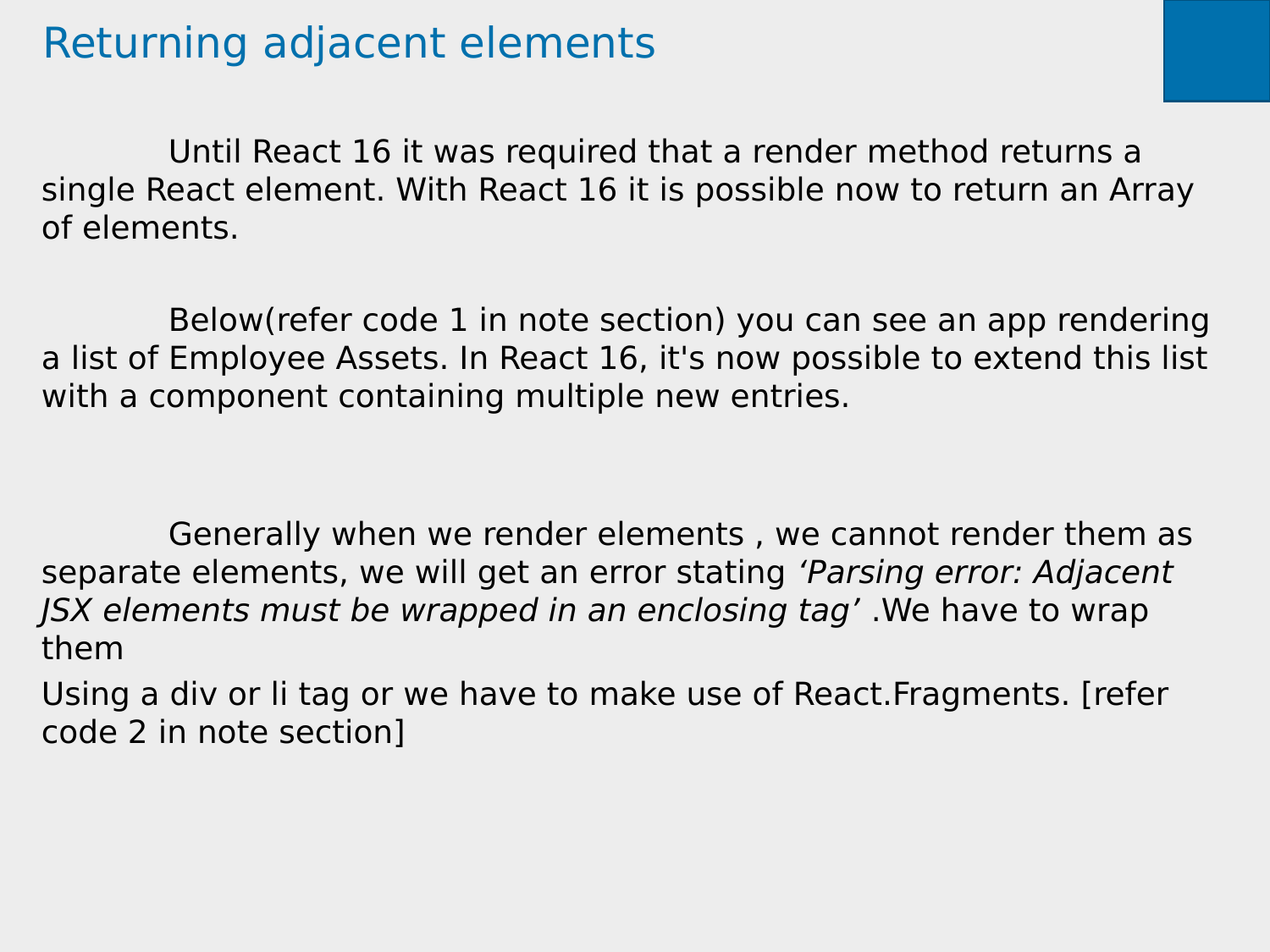

# Returning adjacent elements

	Until React 16 it was required that a render method returns a single React element. With React 16 it is possible now to return an Array of elements.

	Below(refer code 1 in note section) you can see an app rendering a list of Employee Assets. In React 16, it's now possible to extend this list with a component containing multiple new entries.

	Generally when we render elements , we cannot render them as separate elements, we will get an error stating ‘Parsing error: Adjacent JSX elements must be wrapped in an enclosing tag’ .We have to wrap them
Using a div or li tag or we have to make use of React.Fragments. [refer code 2 in note section]